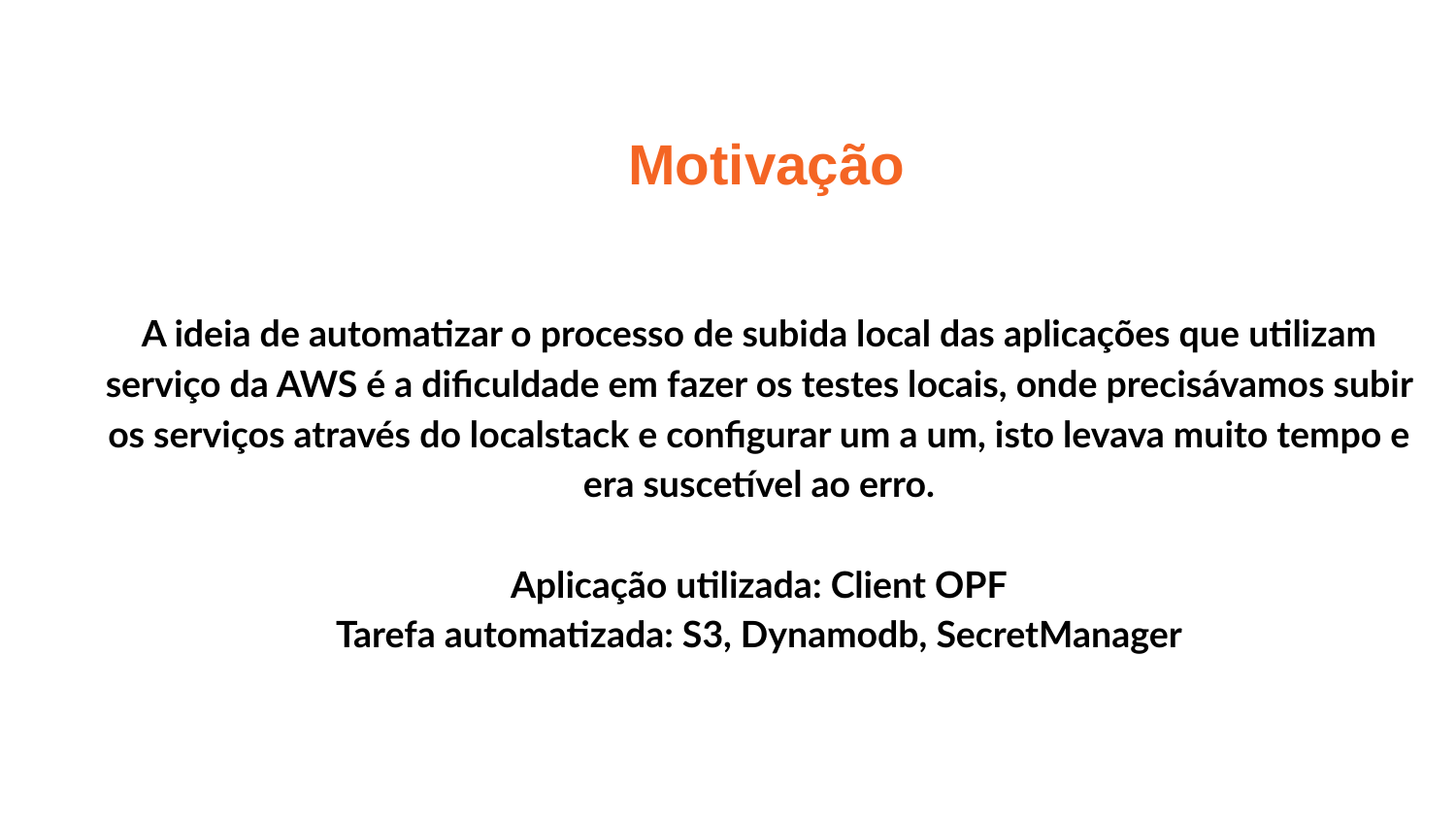

Motivação
A ideia de automatizar o processo de subida local das aplicações que utilizam serviço da AWS é a dificuldade em fazer os testes locais, onde precisávamos subir os serviços através do localstack e configurar um a um, isto levava muito tempo e era suscetível ao erro.
Aplicação utilizada: Client OPF
Tarefa automatizada: S3, Dynamodb, SecretManager